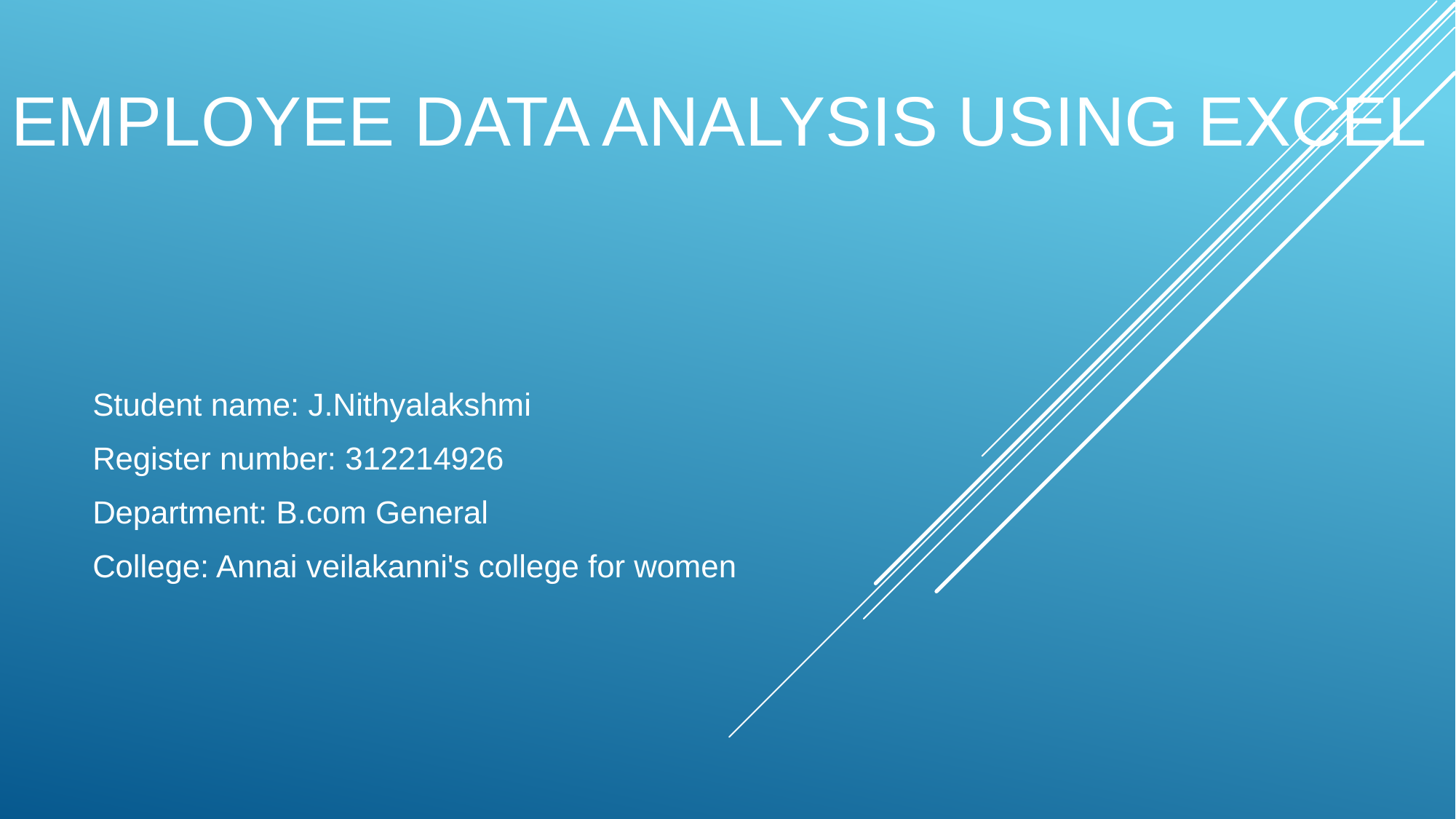

# Employee data analysis using excel
Student name: J.Nithyalakshmi
Register number: 312214926
Department: B.com General
College: Annai veilakanni's college for women